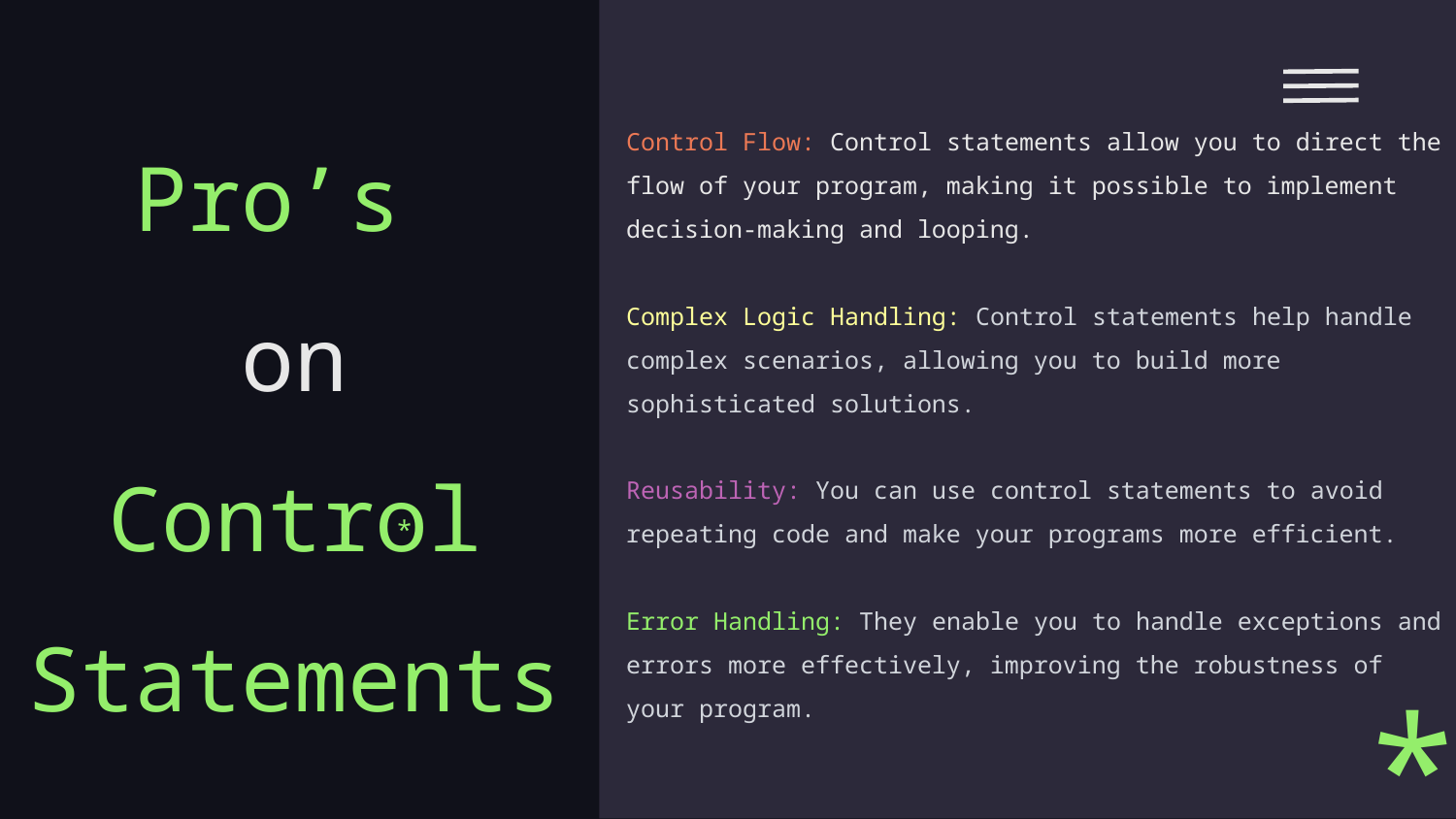

Pro’s
on
Control
Statements
Control Flow: Control statements allow you to direct the flow of your program, making it possible to implement decision-making and looping.

Complex Logic Handling: Control statements help handle complex scenarios, allowing you to build more sophisticated solutions.

Reusability: You can use control statements to avoid repeating code and make your programs more efficient.

Error Handling: They enable you to handle exceptions and errors more effectively, improving the robustness of your program.
*
*